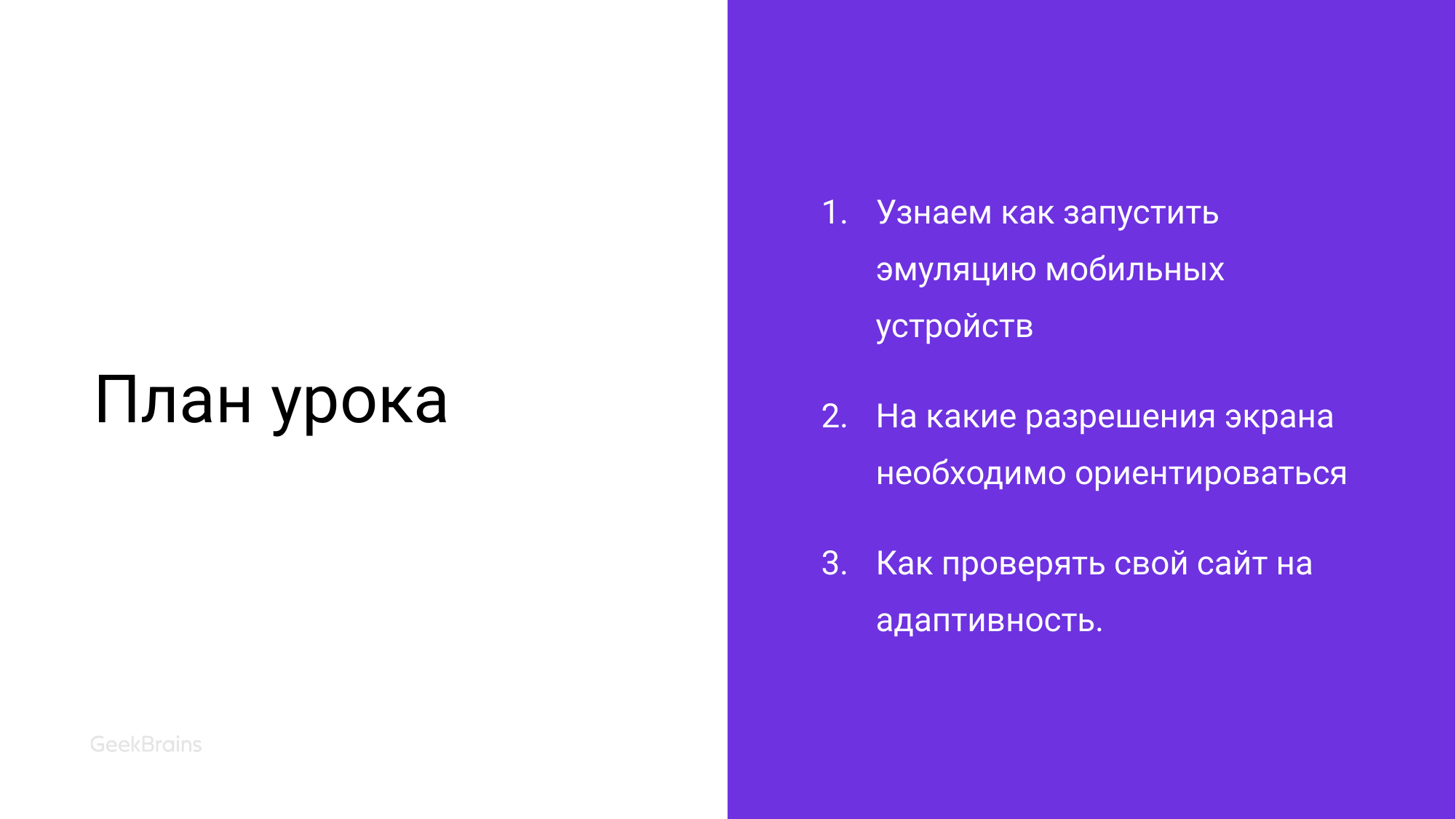

# План урока
Узнаем как запустить эмуляцию мобильных устройств
На какие разрешения экрана необходимо ориентироваться
Как проверять свой сайт на адаптивность.